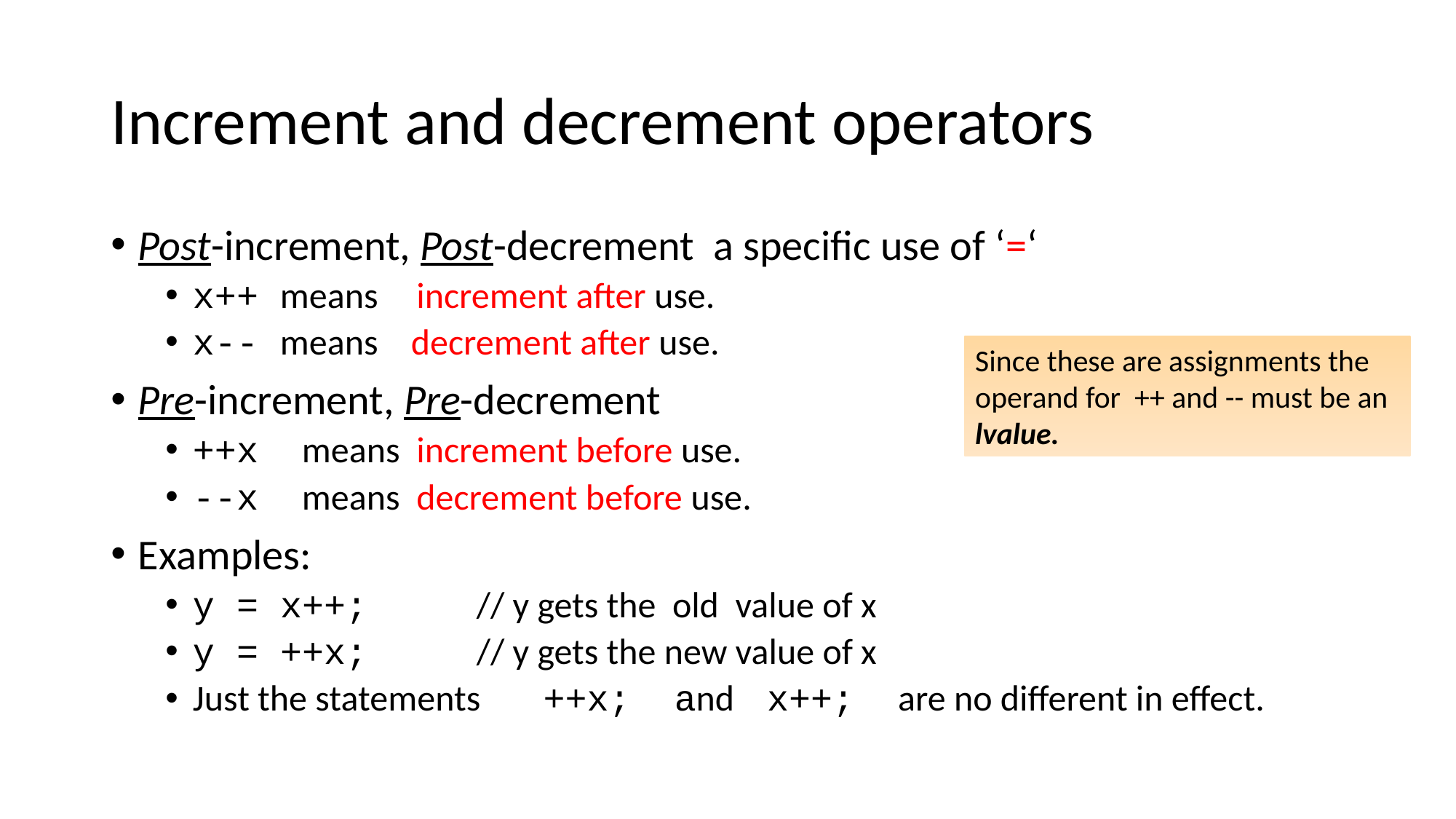

# Increment and decrement operators
Post-increment, Post-decrement  a specific use of ‘=‘
x++ means   increment after use.
x-- means    decrement after use.
Pre-increment, Pre-decrement
++x  means  increment before use.
--x  means  decrement before use.
Examples:
y = x++;     // y gets the  old  value of x
y = ++x;     // y gets the new value of x
Just the statements      ++x;  and    x++;  are no different in effect.

Since these are assignments the operand for  ++ and -- must be an lvalue.